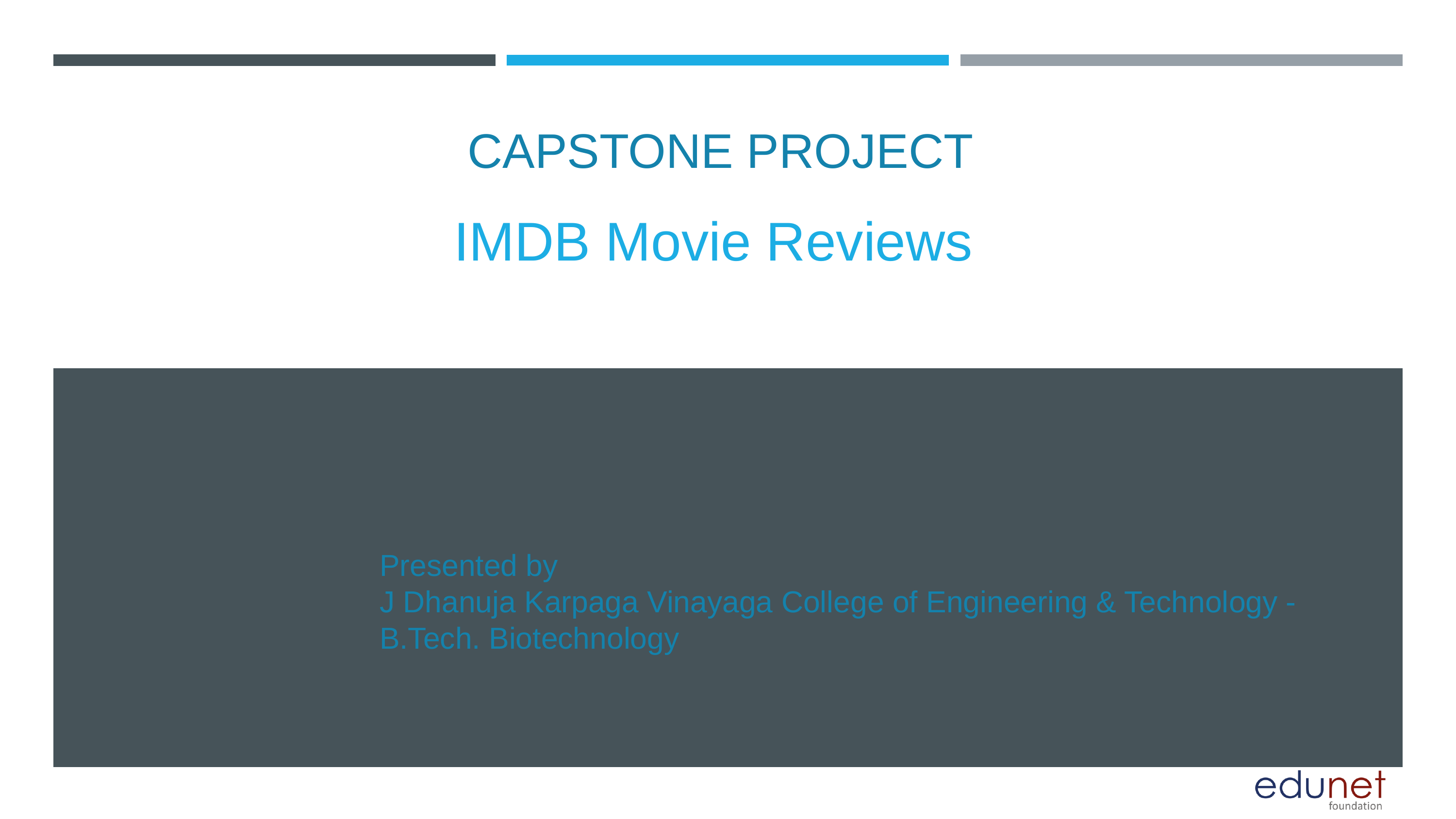

CAPSTONE PROJECT
IMDB Movie Reviews

Presented by
J Dhanuja Karpaga Vinayaga College of Engineering & Technology - B.Tech. Biotechnology